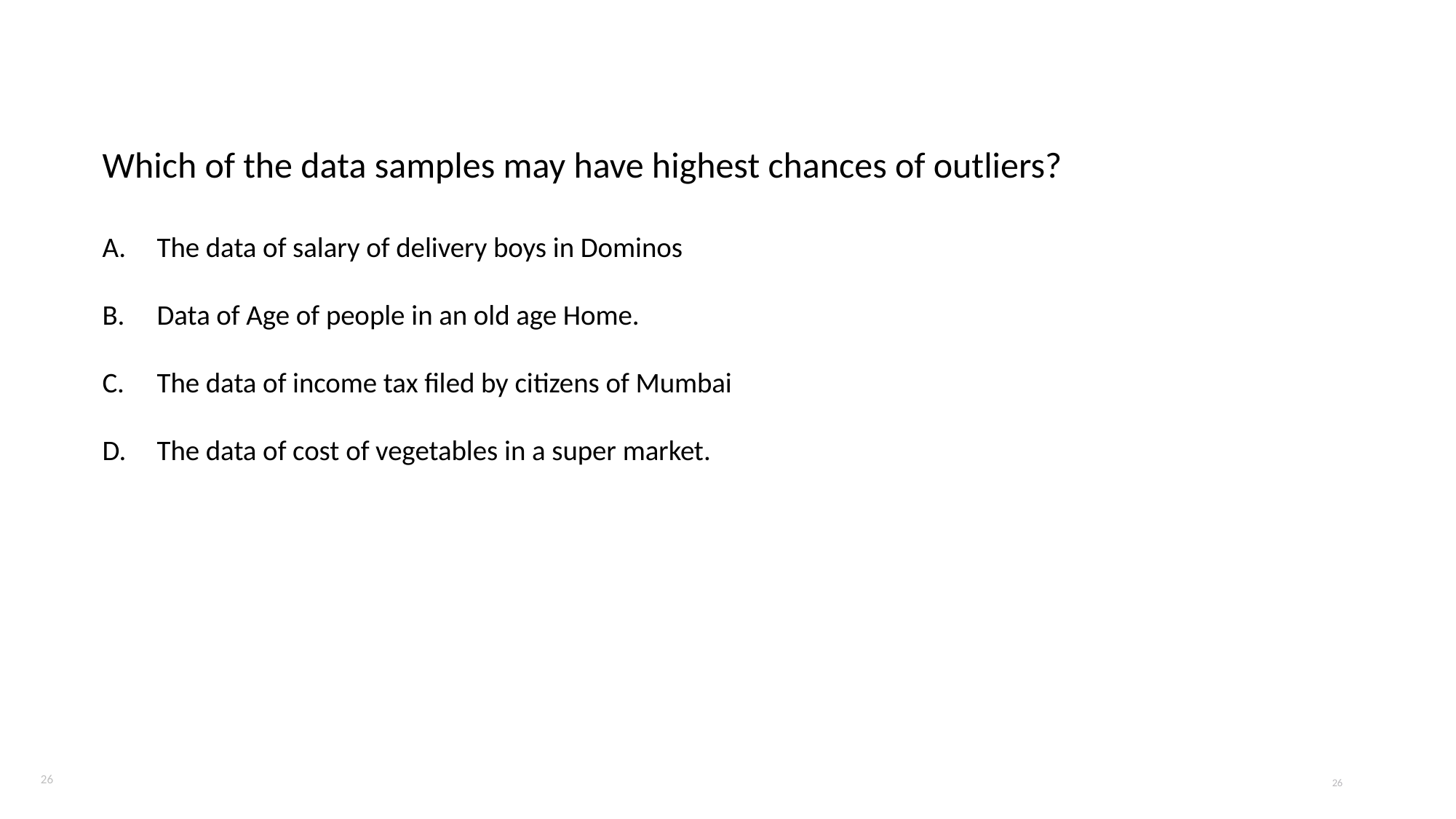

Question 10
Which of the data samples may have highest chances of outliers?

The data of salary of delivery boys in Dominos

Data of Age of people in an old age Home.

The data of income tax filed by citizens of Mumbai

The data of cost of vegetables in a super market.